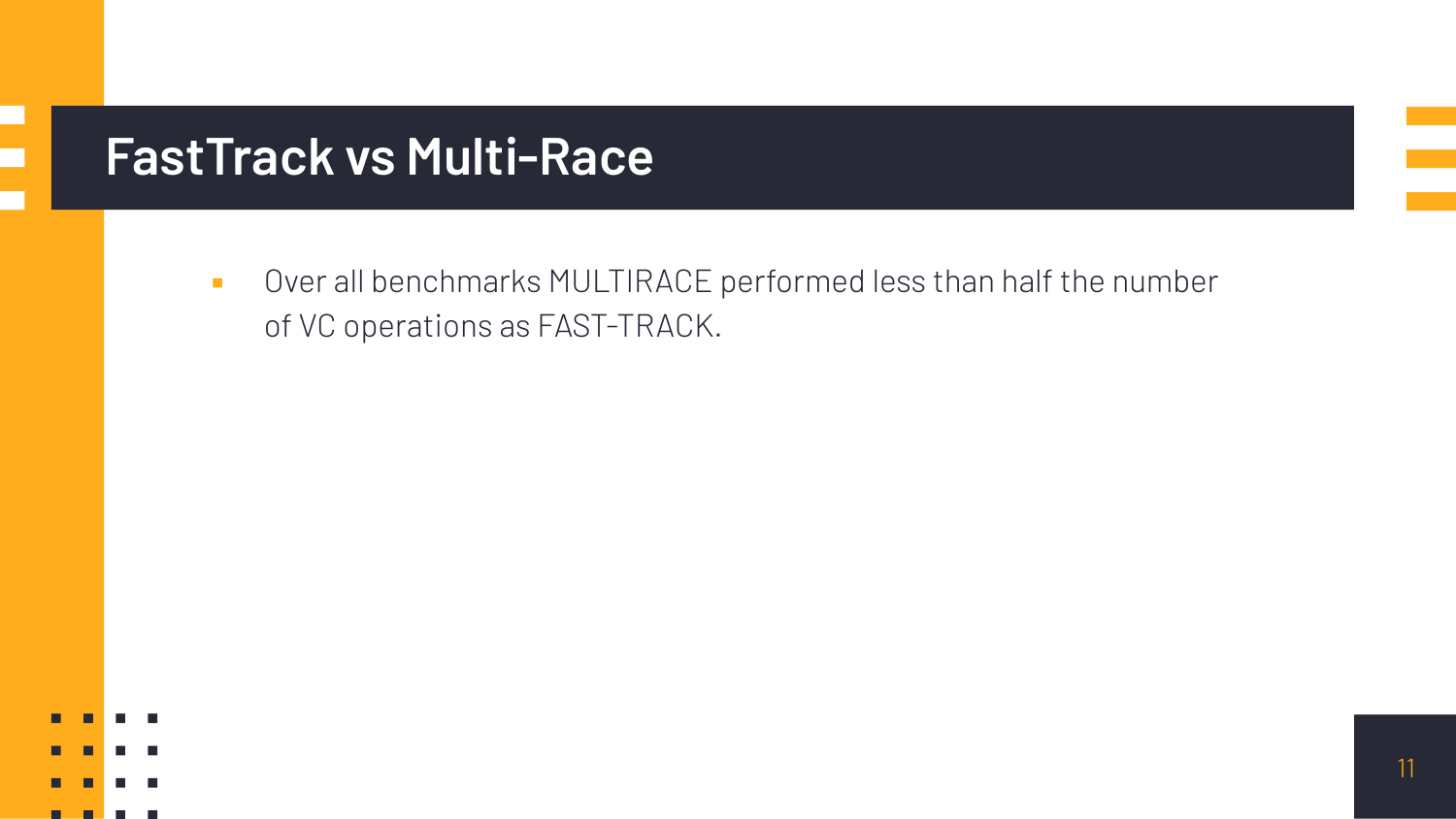

# FastTrack vs Multi-Race
Over all benchmarks MULTIRACE performed less than half the number of VC operations as FAST-TRACK.

11